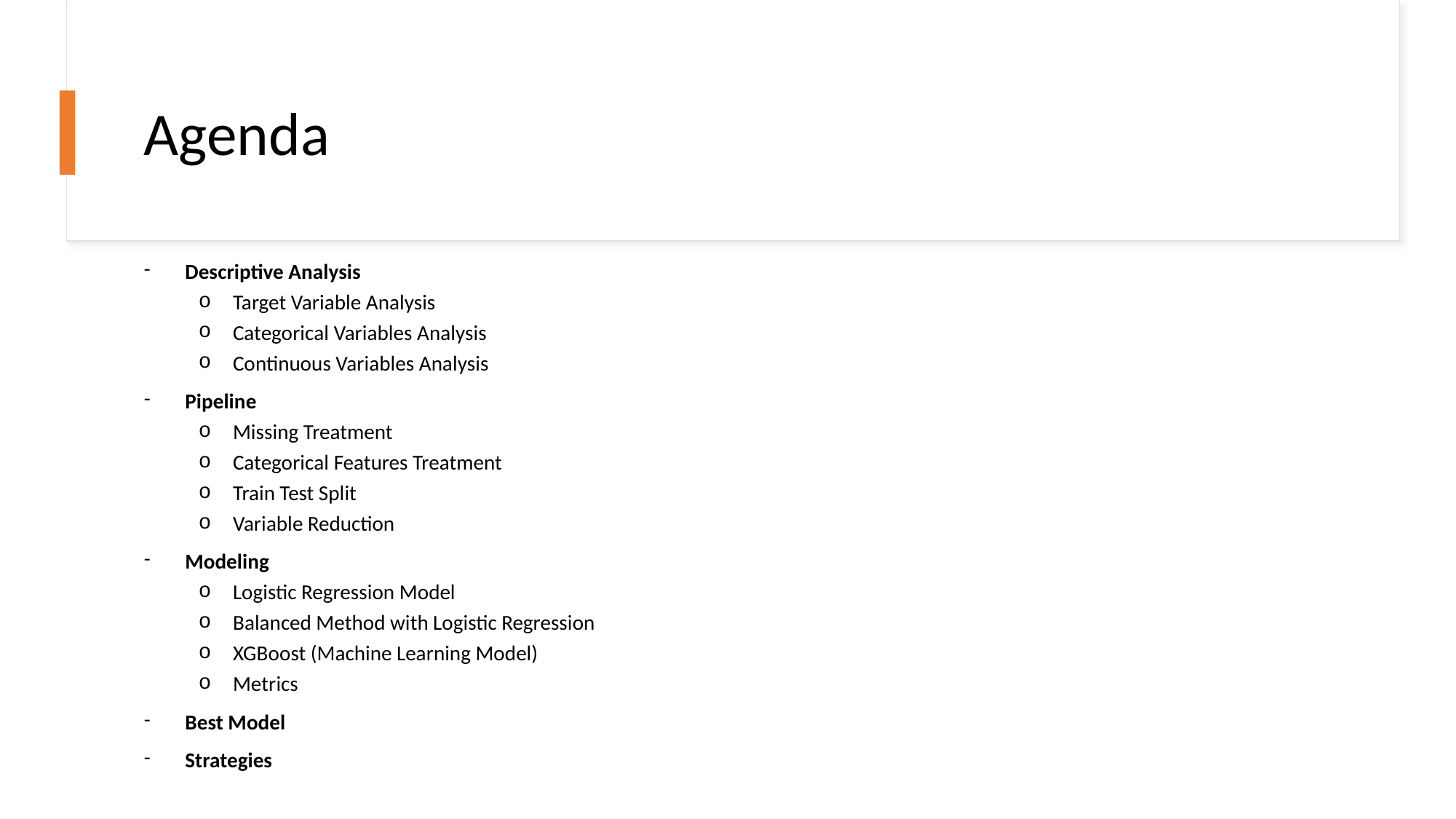

# Agenda

Descriptive Analysis
Target Variable Analysis
Categorical Variables Analysis
Continuous Variables Analysis
Pipeline
Missing Treatment
Categorical Features Treatment
Train Test Split
Variable Reduction
Modeling
Logistic Regression Model
Balanced Method with Logistic Regression
XGBoost (Machine Learning Model)
Metrics
Best Model
Strategies